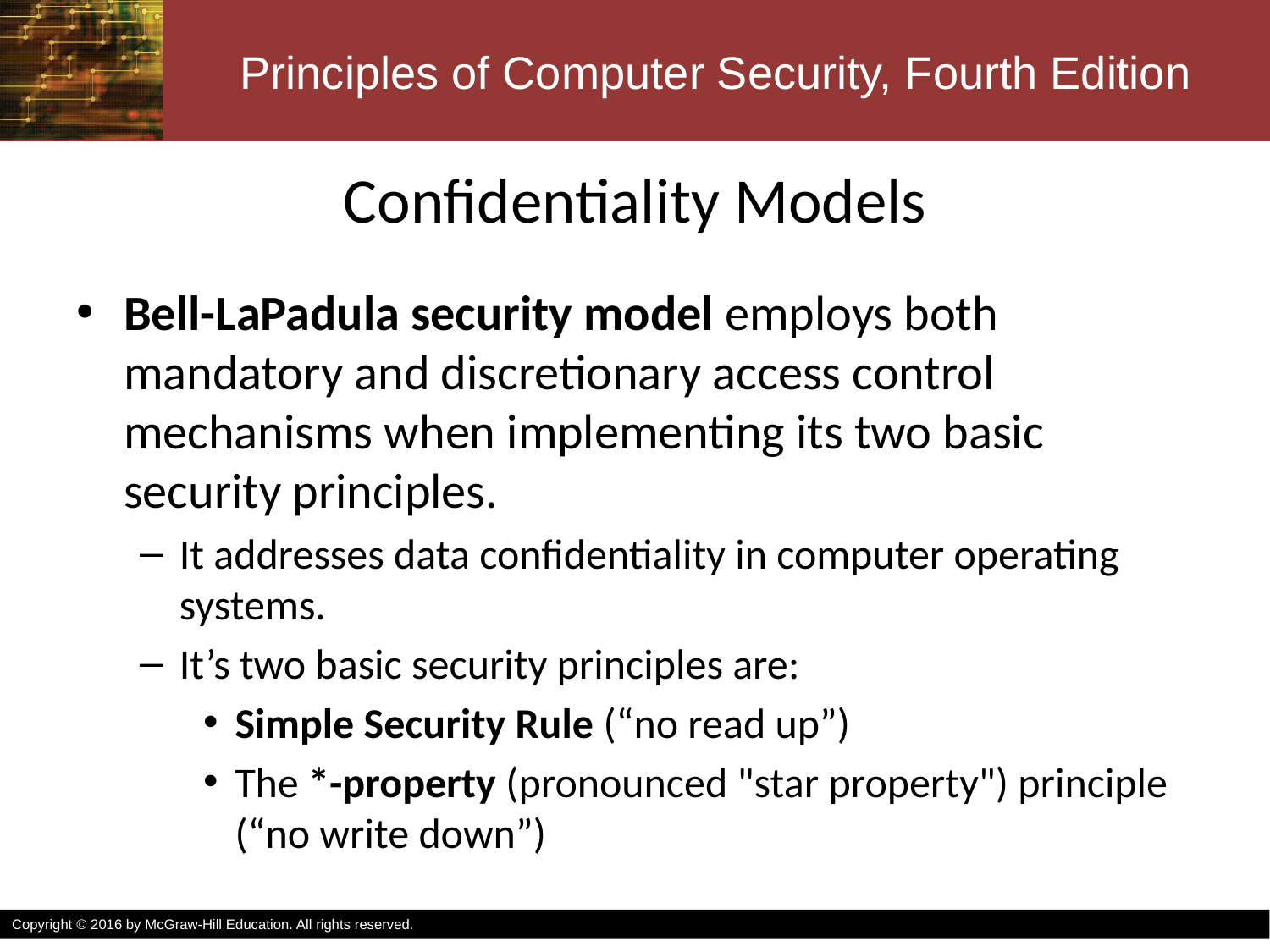

# Confidentiality Models
Bell-LaPadula security model employs both mandatory and discretionary access control mechanisms when implementing its two basic security principles.
It addresses data confidentiality in computer operating systems.
It’s two basic security principles are:
Simple Security Rule (“no read up”)
The *-property (pronounced "star property") principle (“no write down”)